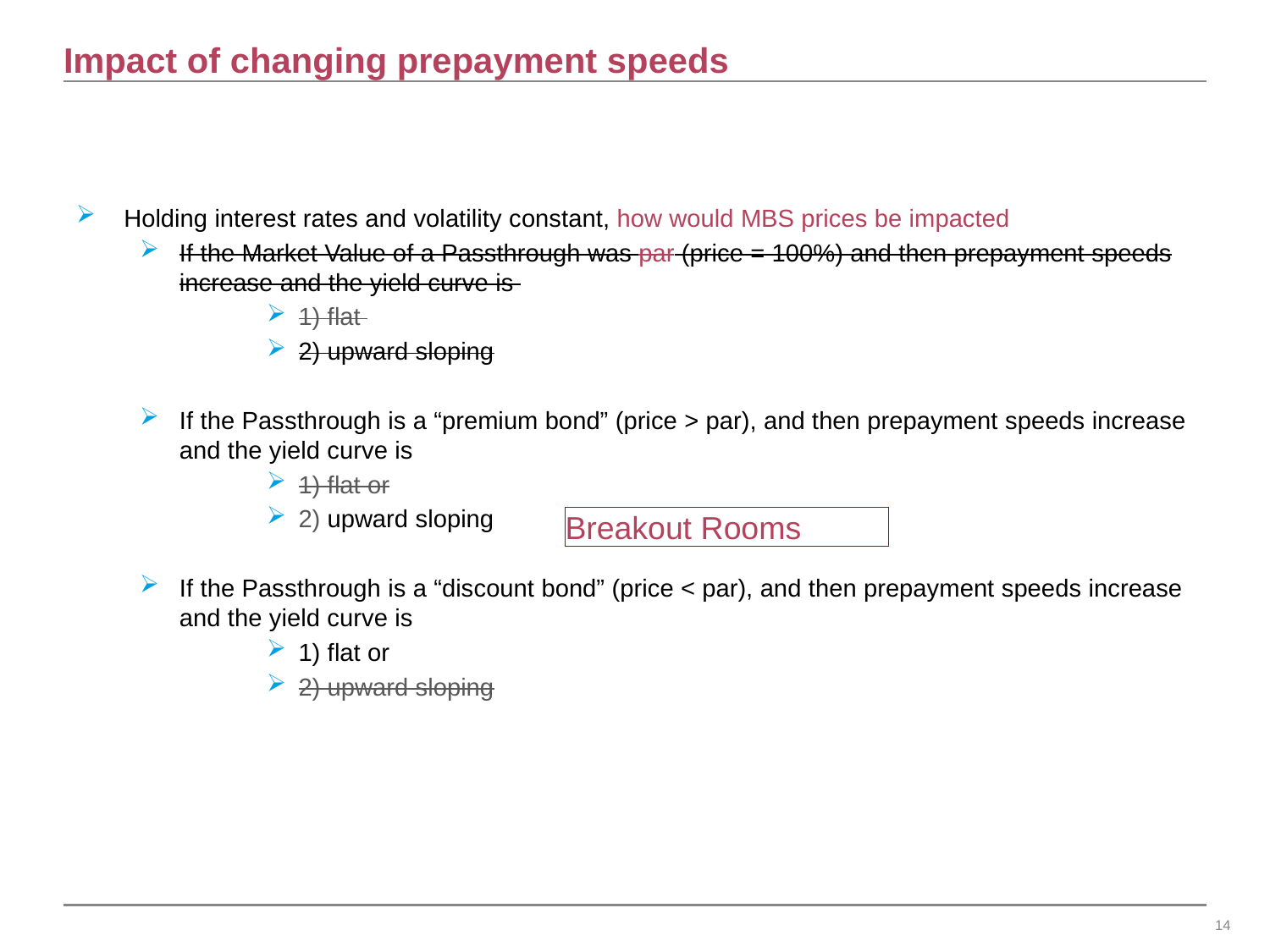

# Impact of changing prepayment speeds
Holding interest rates and volatility constant, how would MBS prices be impacted
If the Market Value of a Passthrough was par (price = 100%) and then prepayment speeds increase and the yield curve is
1) flat
2) upward sloping

If the Passthrough is a “premium bond” (price > par), and then prepayment speeds increase and the yield curve is
1) flat or
2) upward sloping

If the Passthrough is a “discount bond” (price < par), and then prepayment speeds increase and the yield curve is
1) flat or
2) upward sloping

Breakout Rooms